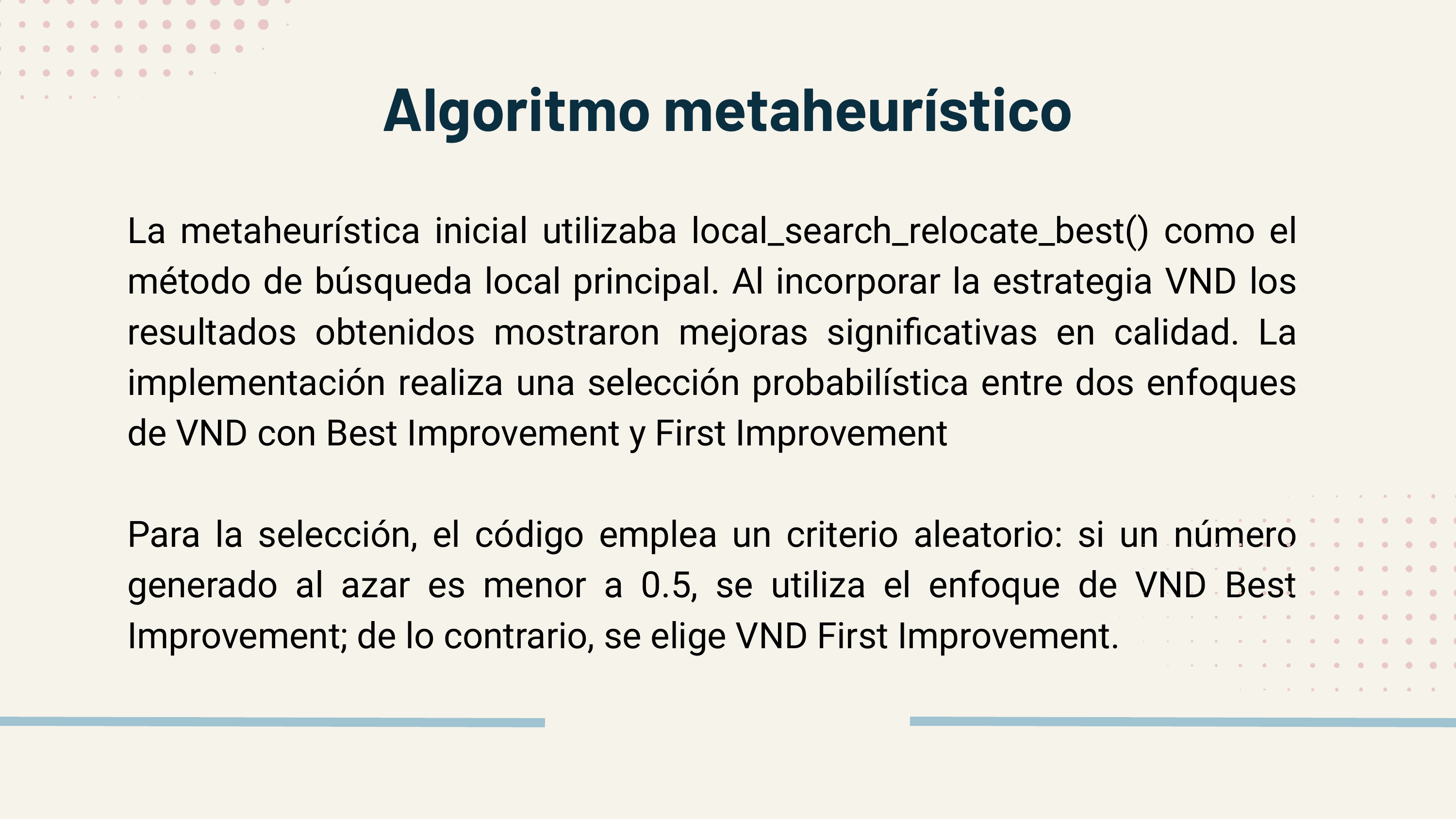

Algoritmo metaheurístico
La metaheurística inicial utilizaba local_search_relocate_best() como el método de búsqueda local principal. Al incorporar la estrategia VND los resultados obtenidos mostraron mejoras significativas en calidad. La implementación realiza una selección probabilística entre dos enfoques de VND con Best Improvement y First Improvement

Para la selección, el código emplea un criterio aleatorio: si un número generado al azar es menor a 0.5, se utiliza el enfoque de VND Best Improvement; de lo contrario, se elige VND First Improvement.